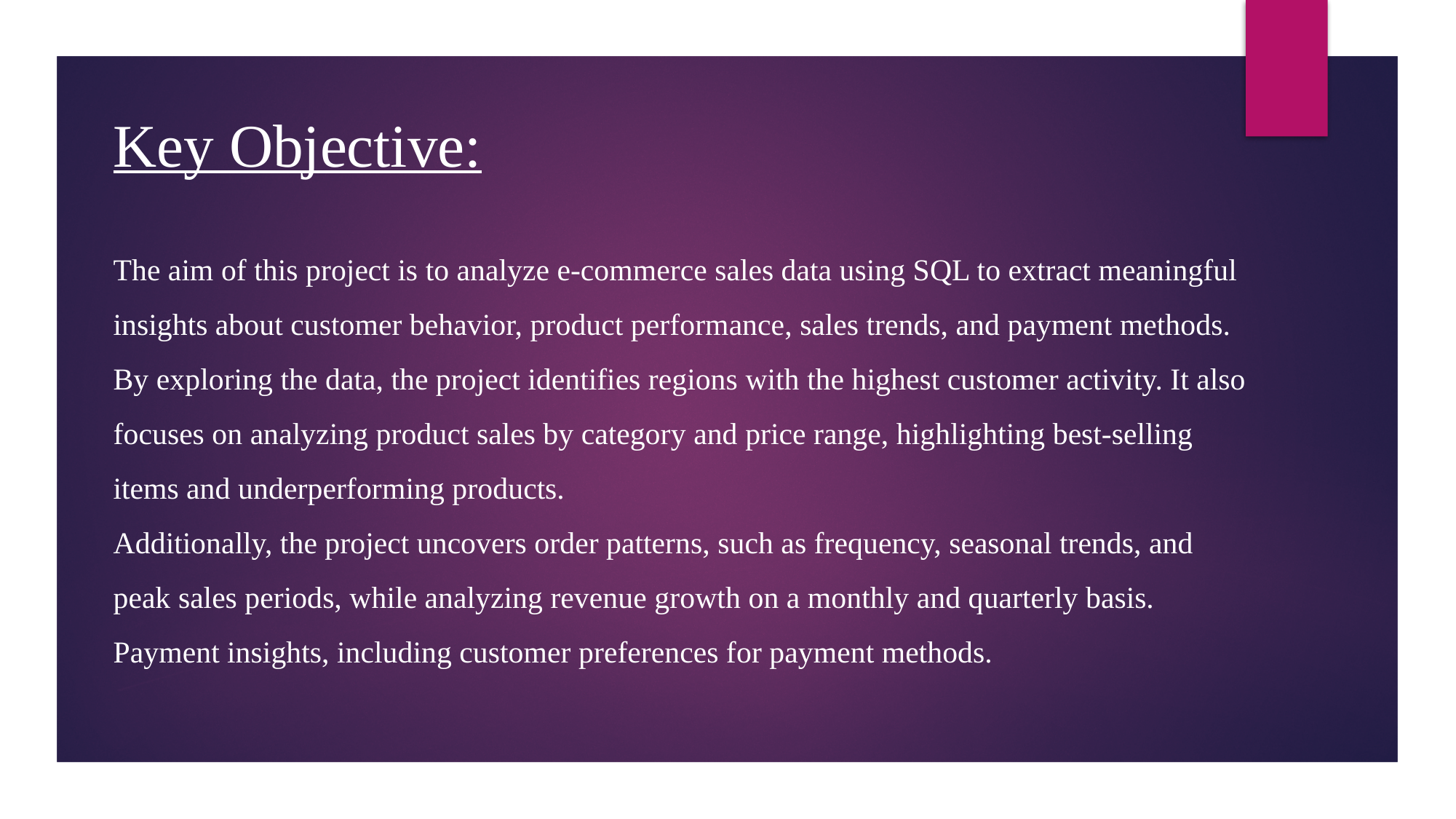

Key Objective:
The aim of this project is to analyze e-commerce sales data using SQL to extract meaningful insights about customer behavior, product performance, sales trends, and payment methods. By exploring the data, the project identifies regions with the highest customer activity. It also focuses on analyzing product sales by category and price range, highlighting best-selling items and underperforming products.
Additionally, the project uncovers order patterns, such as frequency, seasonal trends, and peak sales periods, while analyzing revenue growth on a monthly and quarterly basis. Payment insights, including customer preferences for payment methods.